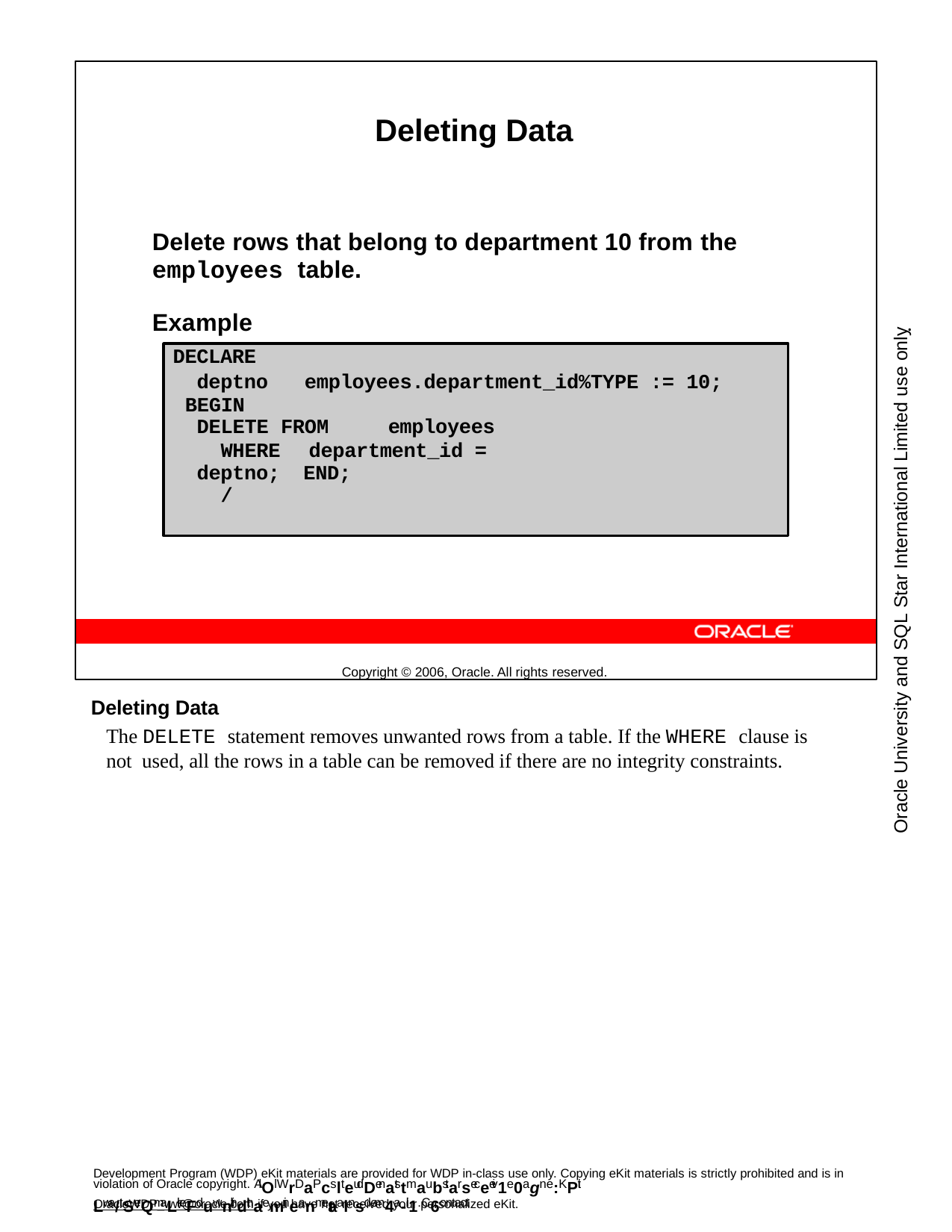

Deleting Data

Delete rows that belong to department 10 from the
employees table.
Example

Copyright © 2006, Oracle. All rights reserved.
Oracle University and SQL Star International Limited use onlyฺ
DECLARE
deptno  BEGIN

employees.department_id%TYPE := 10;
DELETE FROM	employees
WHERE	department_id = deptno;  END;
/

Deleting Data
The DELETE statement removes unwanted rows from a table. If the WHERE clause is not  used, all the rows in a table can be removed if there are no integrity constraints.
Development Program (WDP) eKit materials are provided for WDP in-class use only. Copying eKit materials is strictly prohibited and is in
violation of Oracle copyright. AlOl WrDaPcslteudDenatstmaubstarseceeiv1e0agn e:KPit Lwa/tSerQmaLrkeFduwnithdthaemir neanmetaalnsd em4a-il1. C6ontact
OracleWDP_ww@oracle.com if you have not received your personalized eKit.